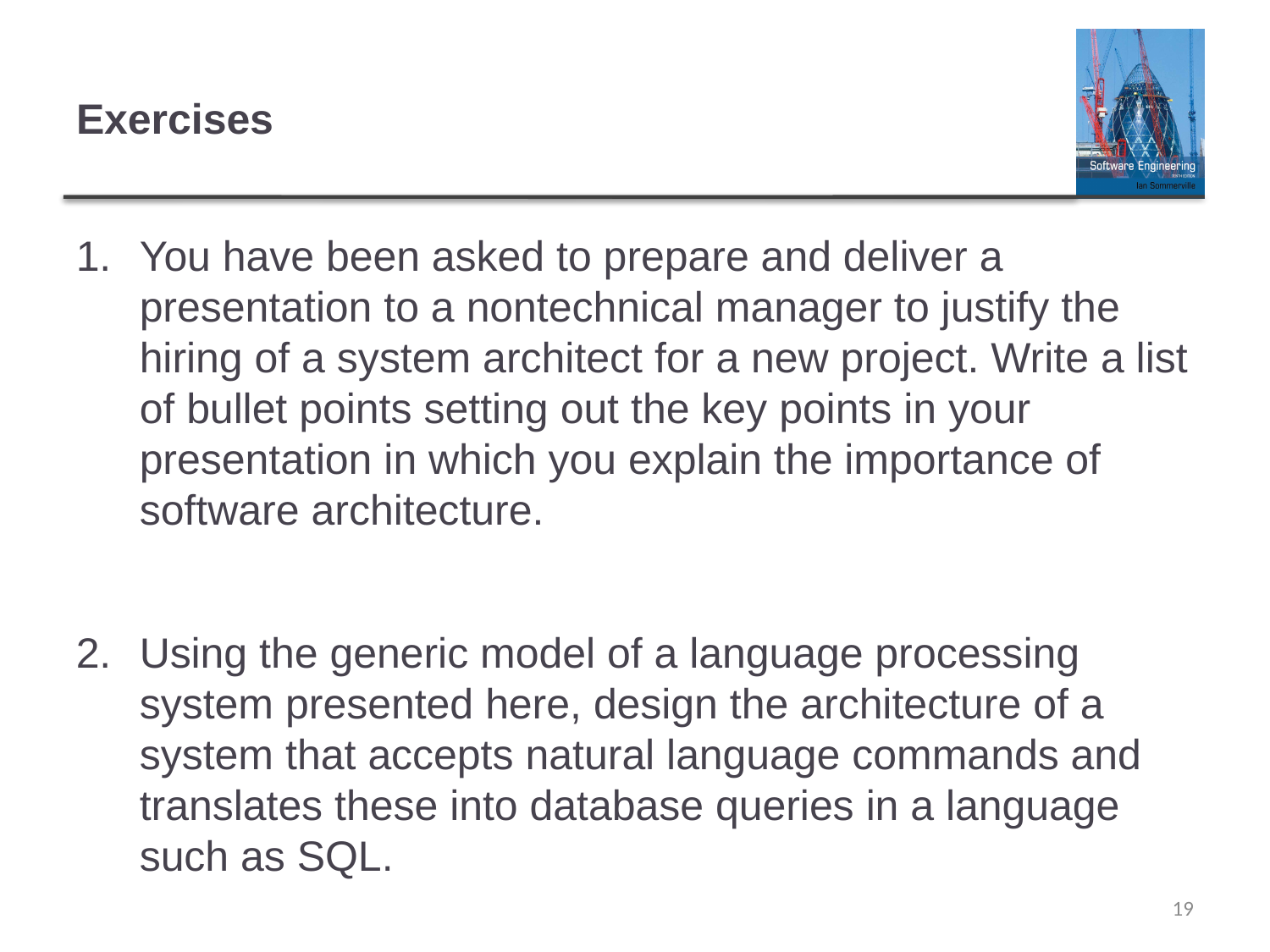

# Exercises
You have been asked to prepare and deliver a presentation to a nontechnical manager to justify the hiring of a system architect for a new project. Write a list of bullet points setting out the key points in your presentation in which you explain the importance of software architecture.

Using the generic model of a language processing system presented here, design the architecture of a system that accepts natural language commands and translates these into database queries in a language such as SQL.

19